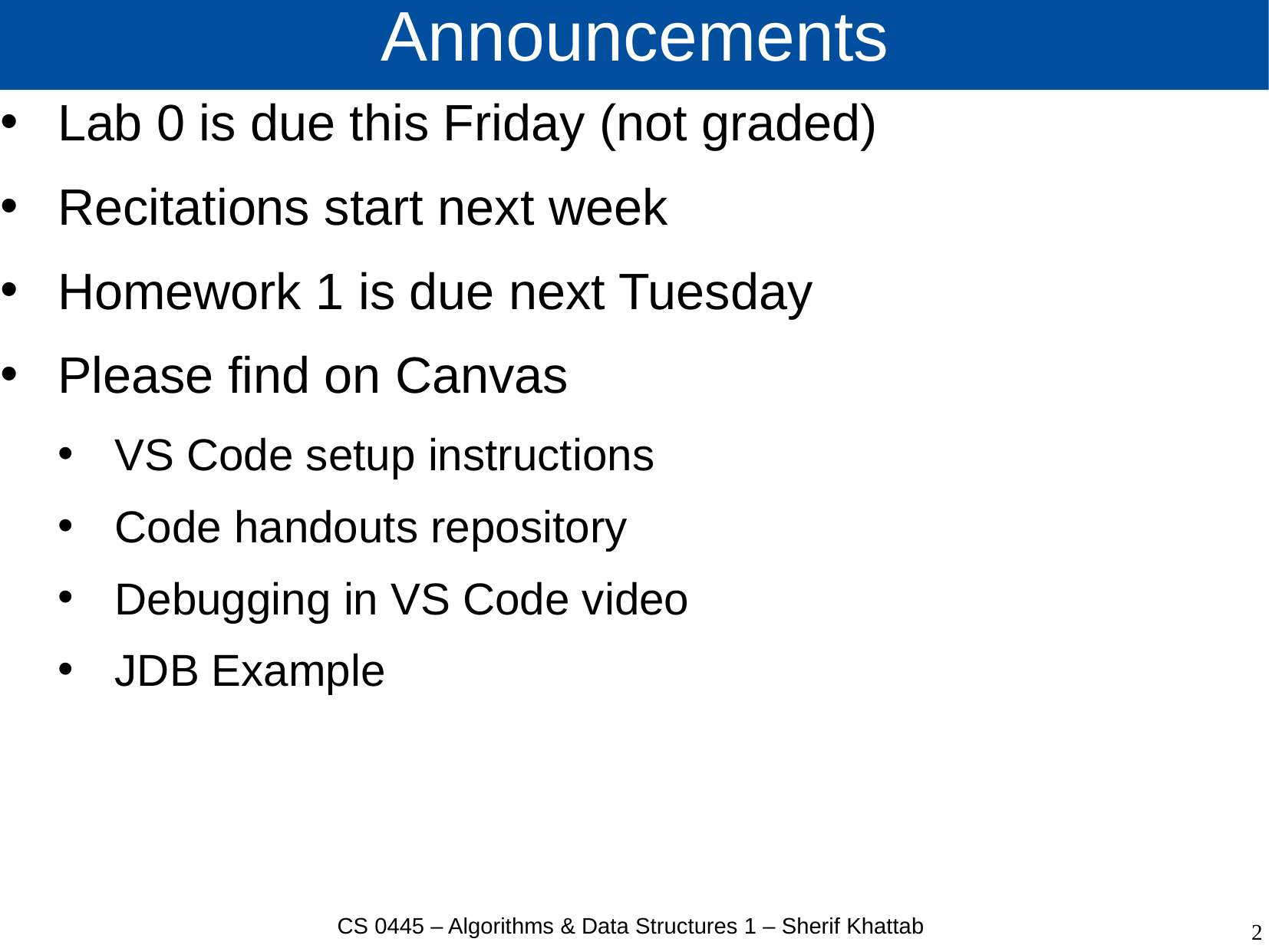

# Announcements
Lab 0 is due this Friday (not graded)
Recitations start next week
Homework 1 is due next Tuesday
Please find on Canvas
VS Code setup instructions
Code handouts repository
Debugging in VS Code video
JDB Example
CS 0445 – Algorithms & Data Structures 1 – Sherif Khattab
2